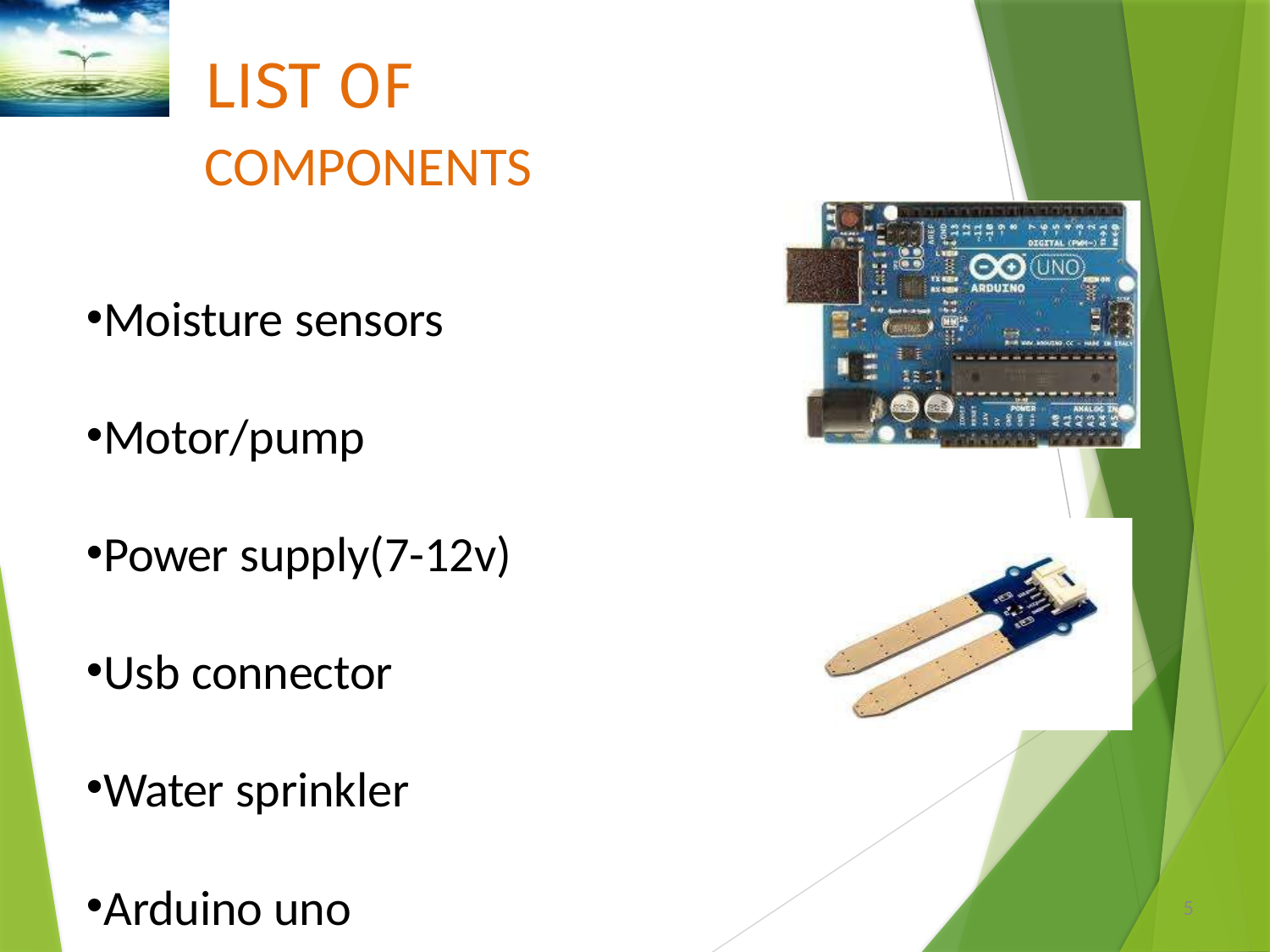

# LIST OF COMPONENTS

Moisture sensors

Motor/pump

Power supply(7-12v)

Usb connector

Water sprinkler

Arduino uno

5